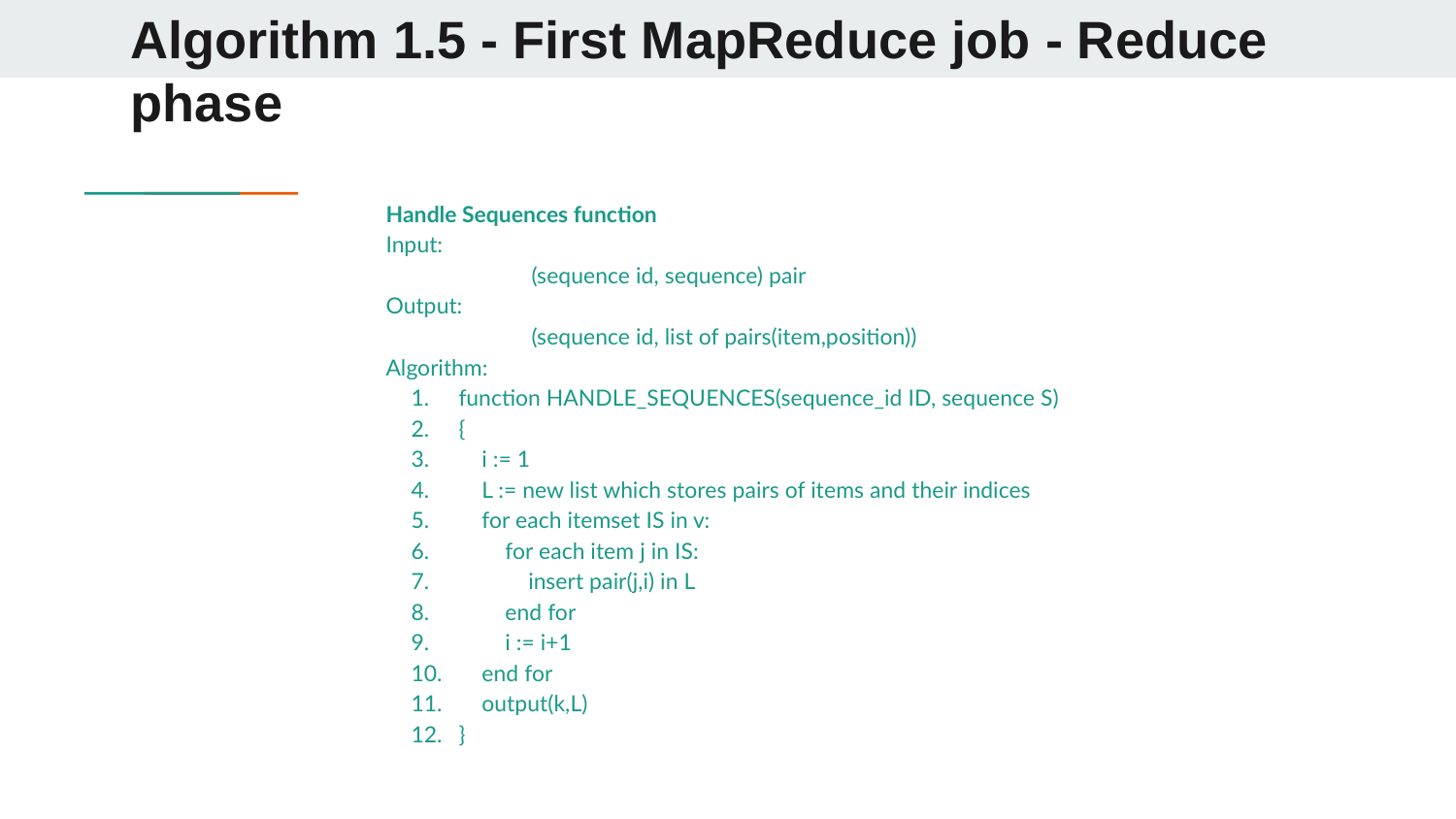

# Algorithm 1.5 - First MapReduce job - Reduce phase
Handle Sequences function
Input:
	(sequence id, sequence) pair
Output:
	(sequence id, list of pairs(item,position))
Algorithm:
function HANDLE_SEQUENCES(sequence_id ID, sequence S)
{
    i := 1
    L := new list which stores pairs of items and their indices
    for each itemset IS in v:
        for each item j in IS:
            insert pair(j,i) in L
        end for
        i := i+1
    end for
    output(k,L)
}